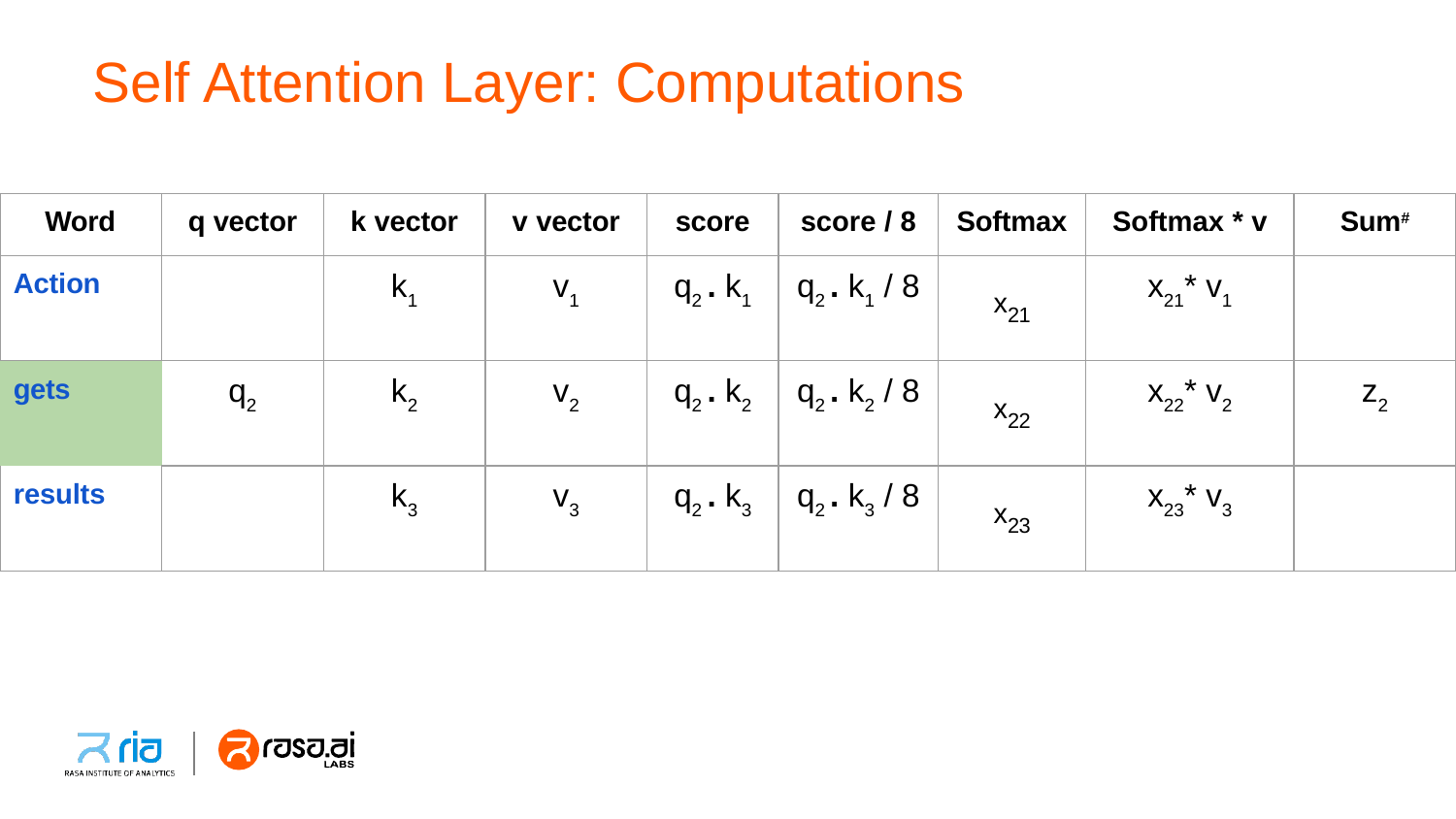

# Self Attention Layer: Computations
| Word | q vector | k vector | v vector | score | score / 8 | Softmax | Softmax \* v | Sum# |
| --- | --- | --- | --- | --- | --- | --- | --- | --- |
| Action |  | k1 | v1 | q2 . k1 | q2 . k1 / 8 | x21 | x21\* v1 |  |
| gets | q2 | k2 | v2 | q2 . k2 | q2 . k2 / 8 | x22 | x22\* v2 | z2 |
| results |  | k3 | v3 | q2 . k3 | q2 . k3 / 8 | x23 | x23\* v3 |  |